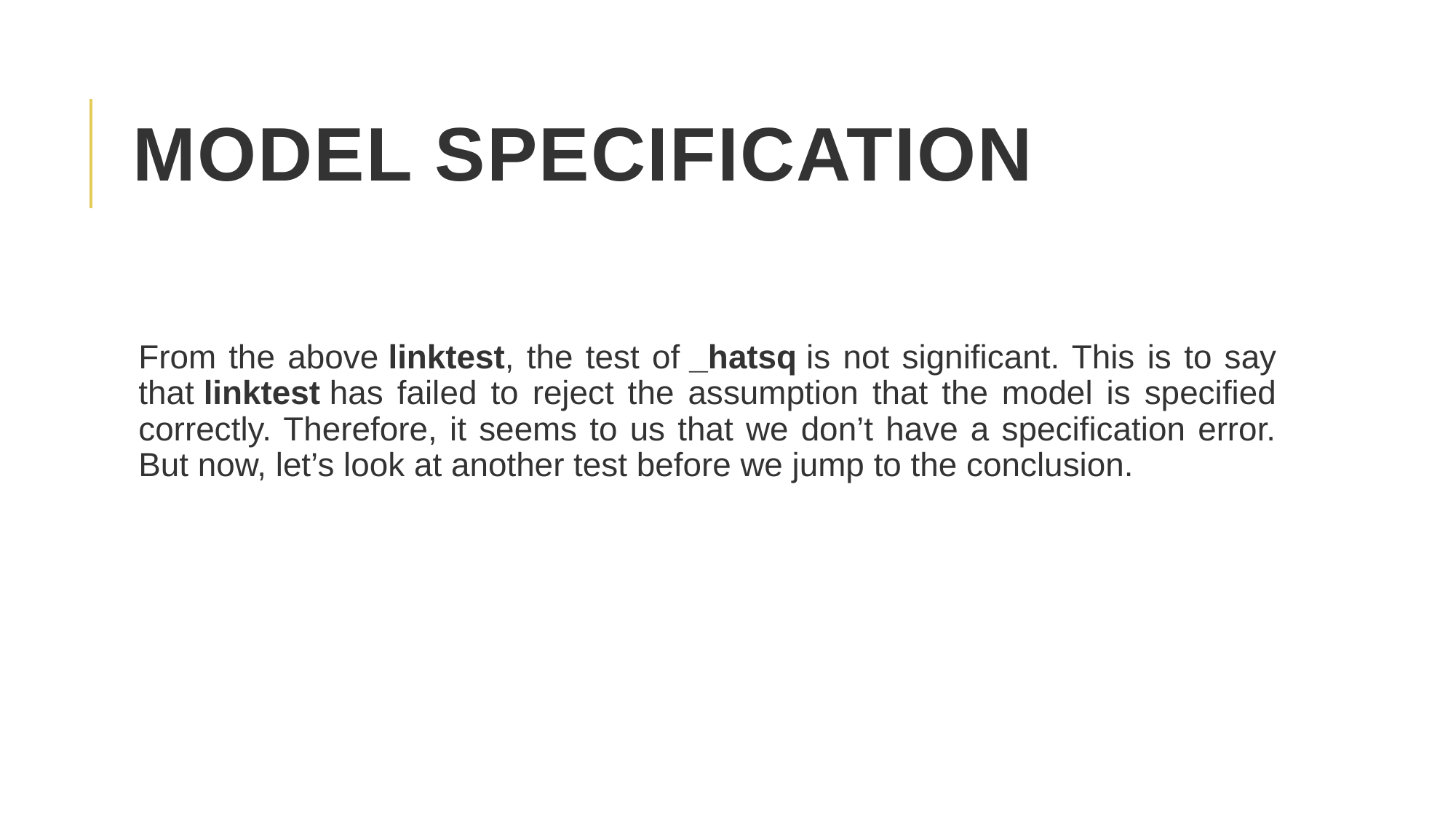

# Model Specification

From the above linktest, the test of _hatsq is not significant. This is to say that linktest has failed to reject the assumption that the model is specified correctly. Therefore, it seems to us that we don’t have a specification error. But now, let’s look at another test before we jump to the conclusion.